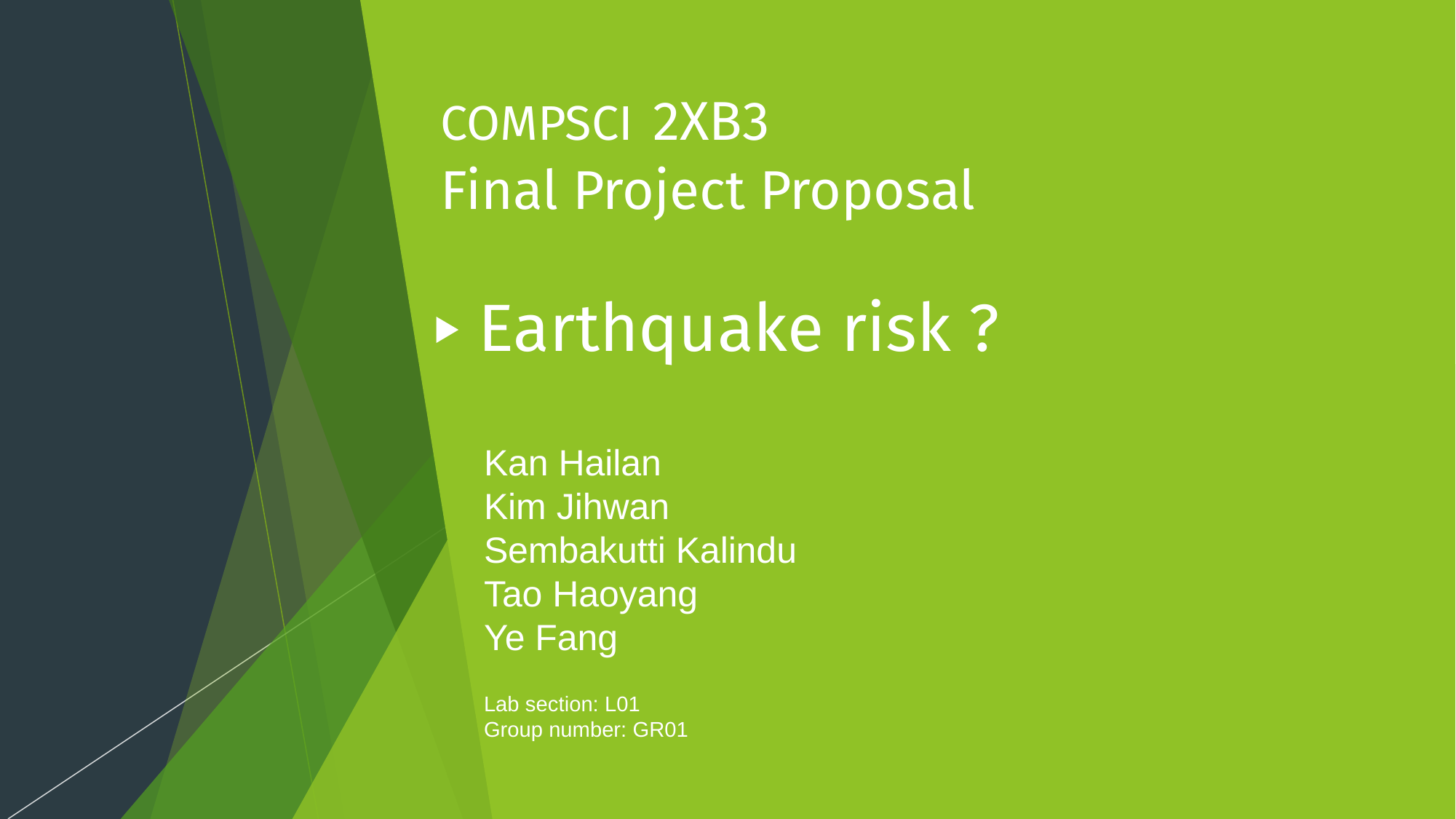

# COMPSCI 2XB3 Final Project Proposal
Earthquake risk ?

Kan Hailan
Kim Jihwan
Sembakutti Kalindu
Tao Haoyang
Ye Fang

Lab section: L01
Group number: GR01

1